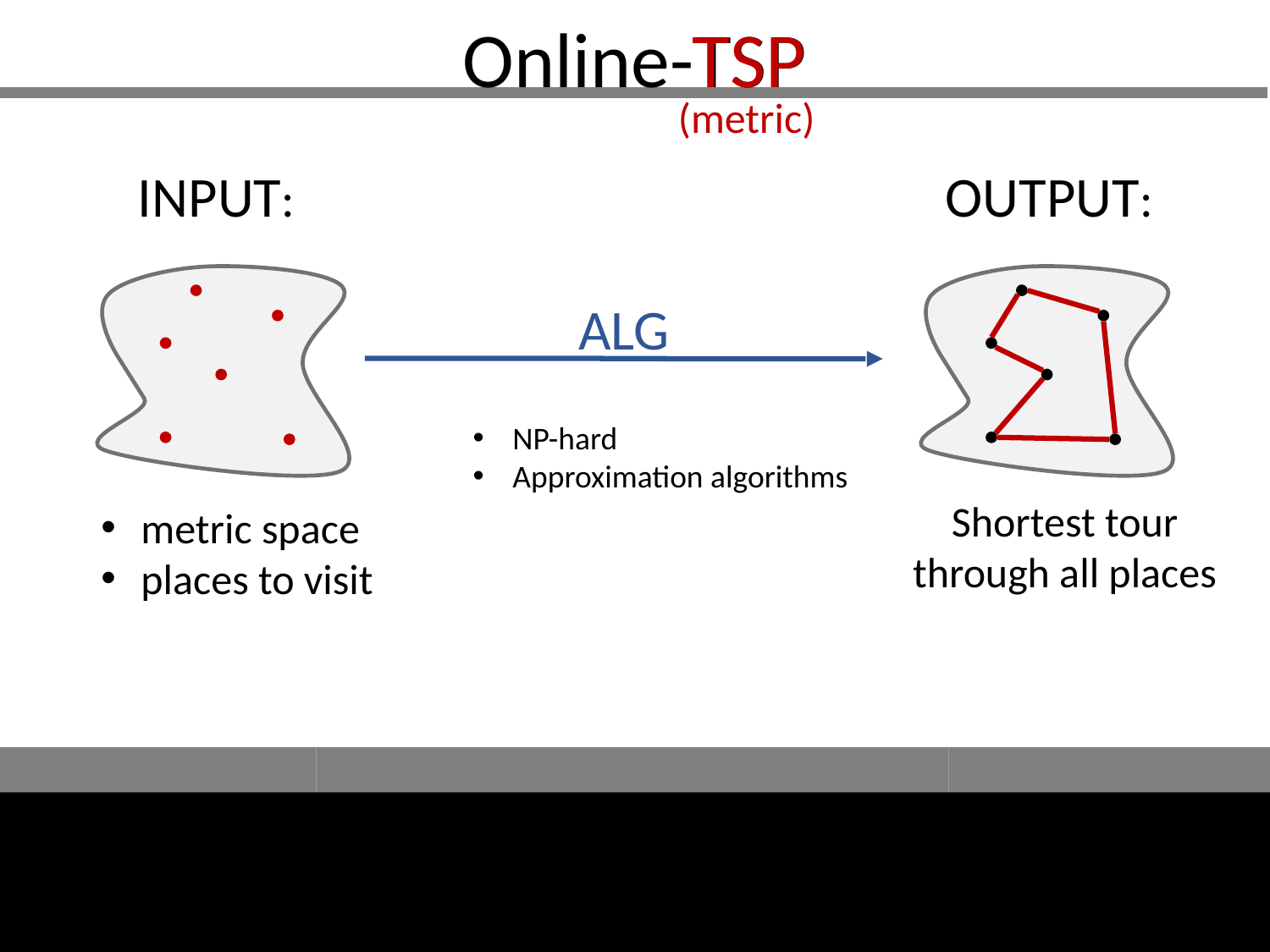

# Online-TSP
             TSP
(metric)
Input:
Output:

alg
NP-hard
Approximation algorithms
Shortest tour through all places
metric space
places to visit